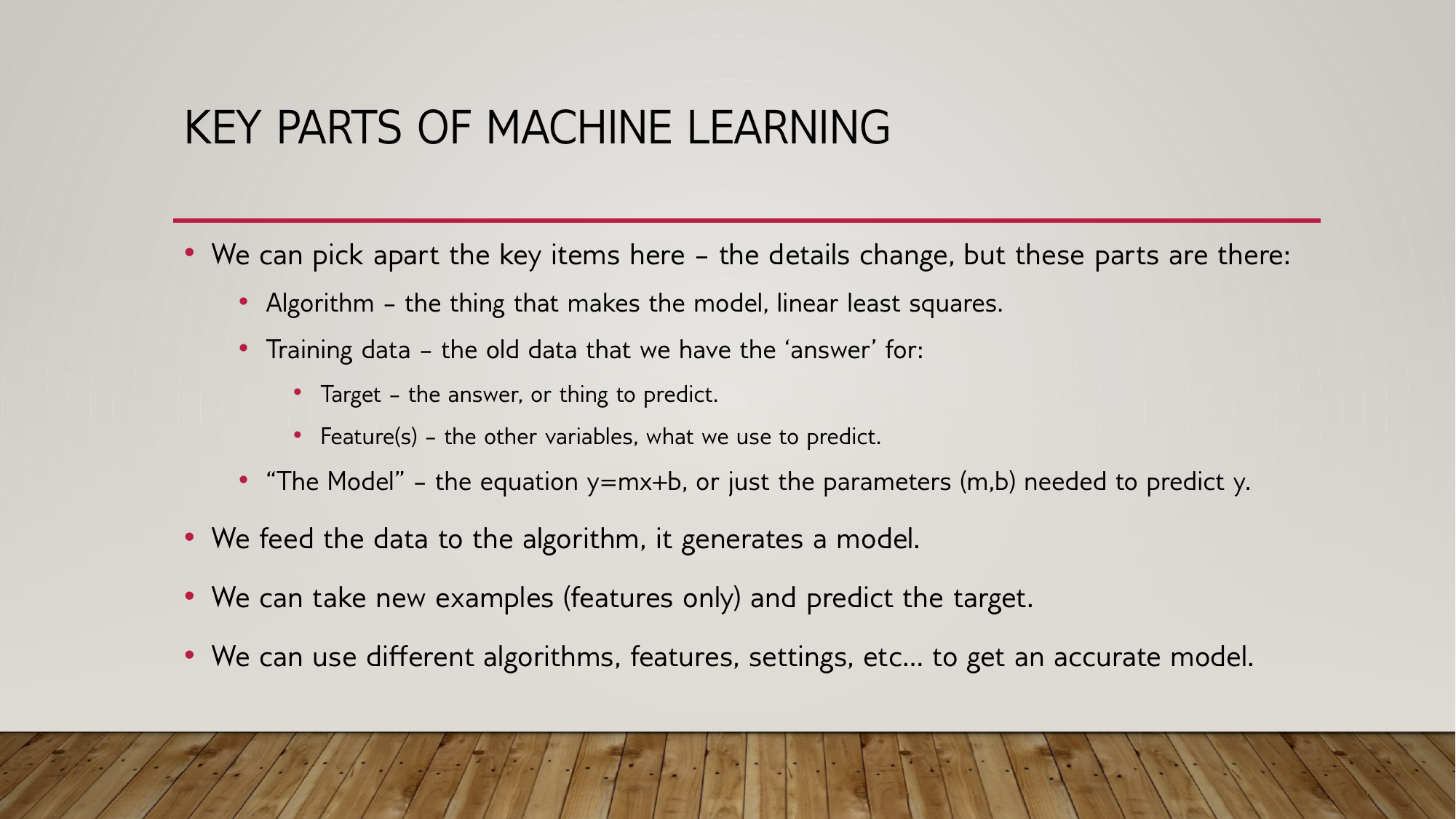

# Key Parts of Machine Learning
We can pick apart the key items here – the details change, but these parts are there:
Algorithm – the thing that makes the model, linear least squares.
Training data – the old data that we have the ‘answer’ for:
Target – the answer, or thing to predict.
Feature(s) – the other variables, what we use to predict.
“The Model” – the equation y=mx+b, or just the parameters (m,b) needed to predict y.
We feed the data to the algorithm, it generates a model.
We can take new examples (features only) and predict the target.
We can use different algorithms, features, settings, etc… to get an accurate model.